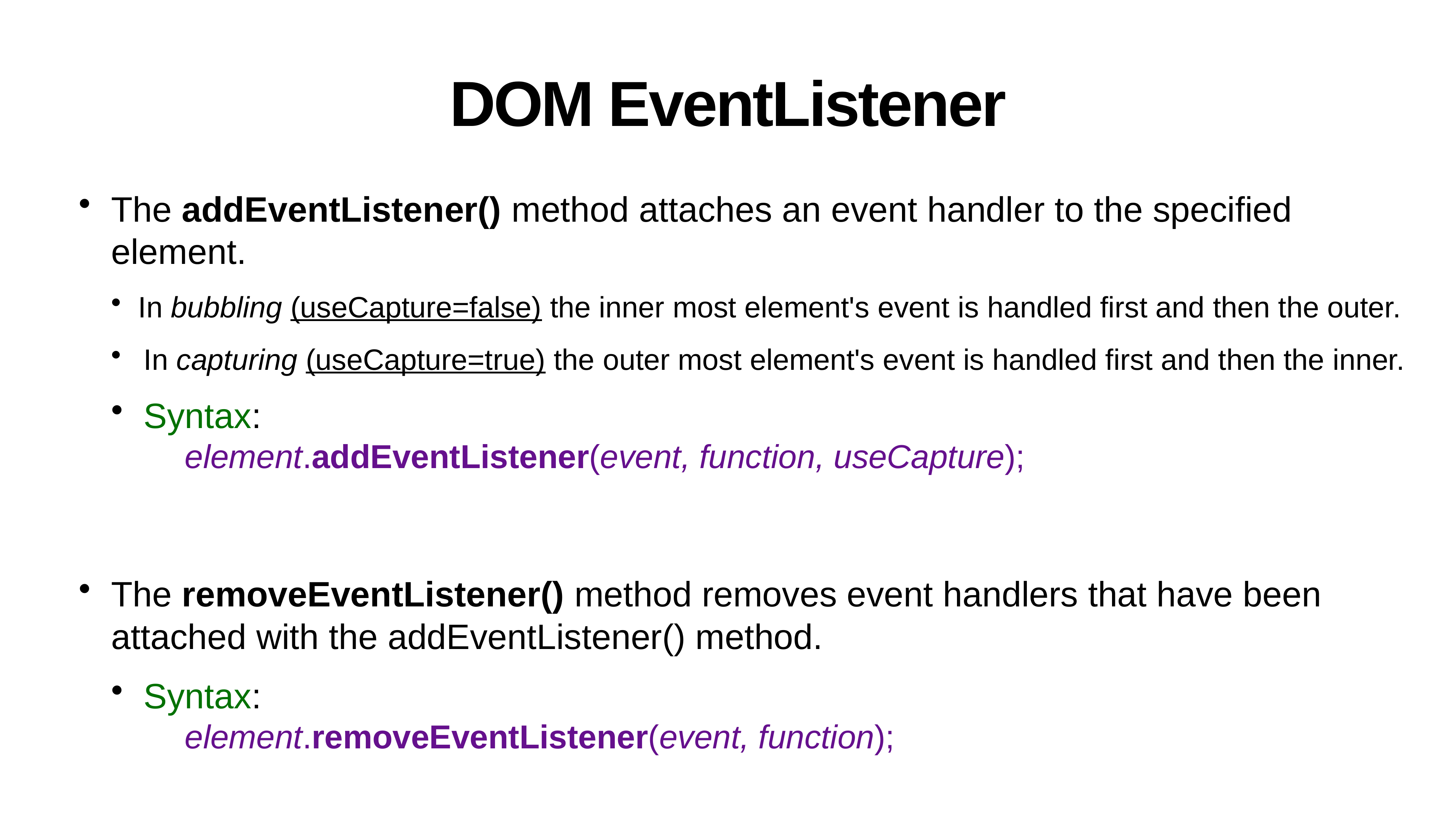

# DOM EventListener
The addEventListener() method attaches an event handler to the specified element.
In bubbling (useCapture=false) the inner most element's event is handled first and then the outer.
In capturing (useCapture=true) the outer most element's event is handled first and then the inner.
Syntax:
element.addEventListener(event, function, useCapture);

The removeEventListener() method removes event handlers that have been attached with the addEventListener() method.
Syntax:
element.removeEventListener(event, function);